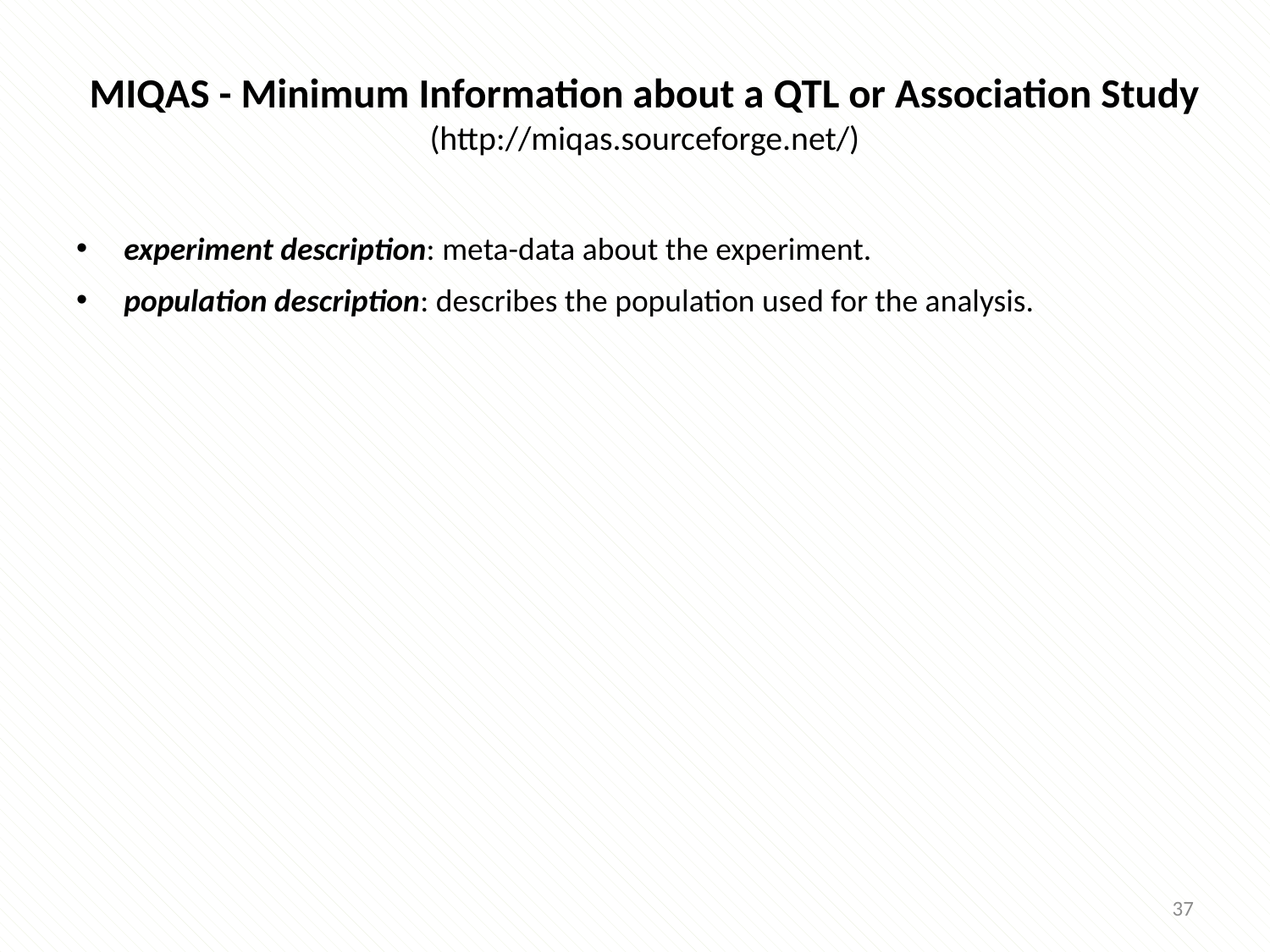

# MIQAS - Minimum Information about a QTL or Association Study (http://miqas.sourceforge.net/)
experiment description: meta-data about the experiment.
population description: describes the population used for the analysis.
37